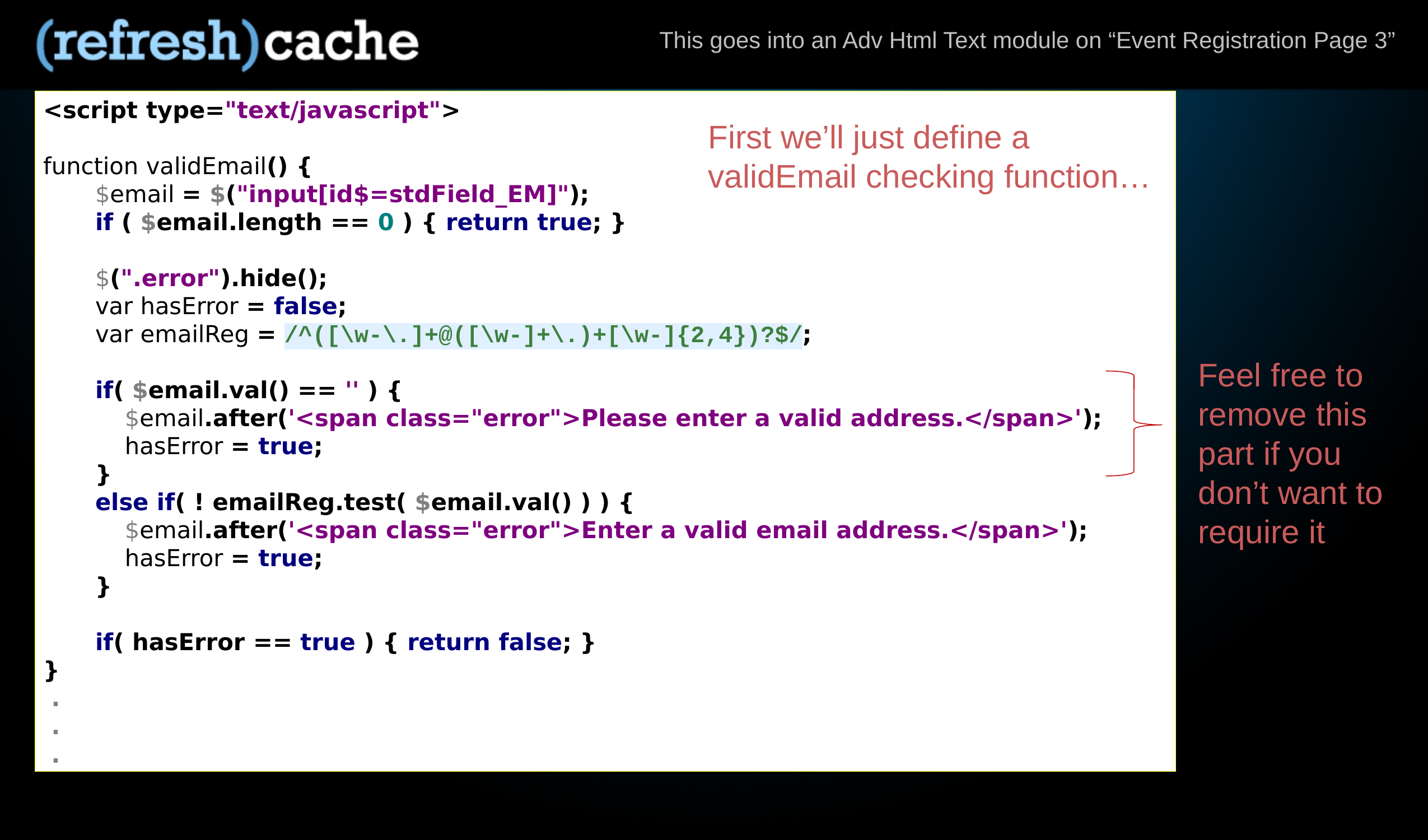

This goes into an Adv Html Text module on “Event Registration Page 3”
<script type="text/javascript">

function validEmail() {
       $email = $("input[id$=stdField_EM]");
       if ( $email.length == 0 ) { return true; }

       $(".error").hide();
       var hasError = false;
       var emailReg = /^([\w-\.]+@([\w-]+\.)+[\w-]{2,4})?$/;

       if( $email.val() == '' ) {
           $email.after('<span class="error">Please enter a valid address.</span>');
           hasError = true;
       }
       else if( ! emailReg.test( $email.val() ) ) {
           $email.after('<span class="error">Enter a valid email address.</span>');
           hasError = true;
       }

       if( hasError == true ) { return false; }
}
 .
 .
 .
First we’ll just define a validEmail checking function…
Feel free to remove this part if you don’t want to require it